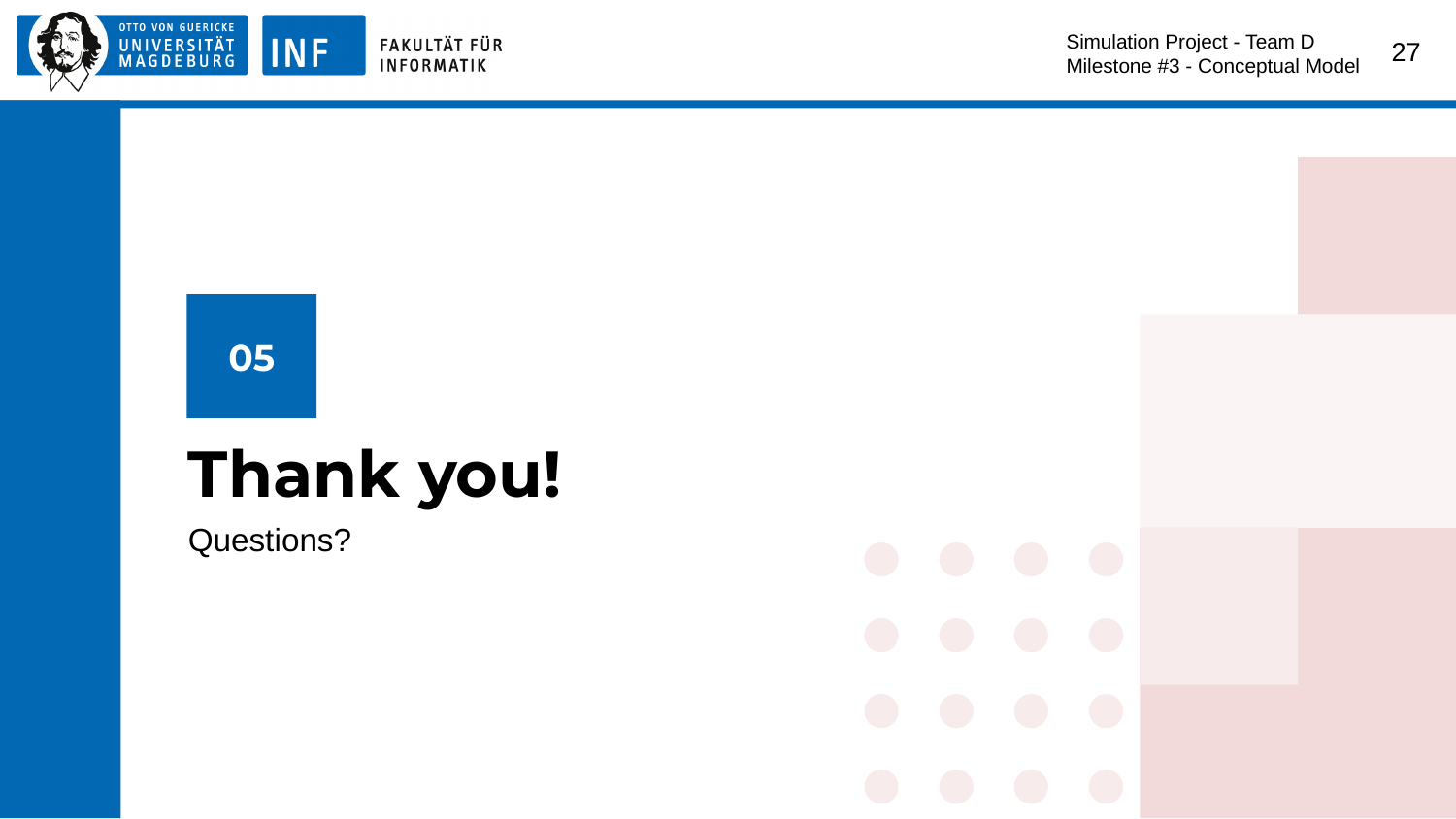

Simulation Project - Team D
Milestone #3 - Conceptual Model
27
05
# Thank you!
Questions?